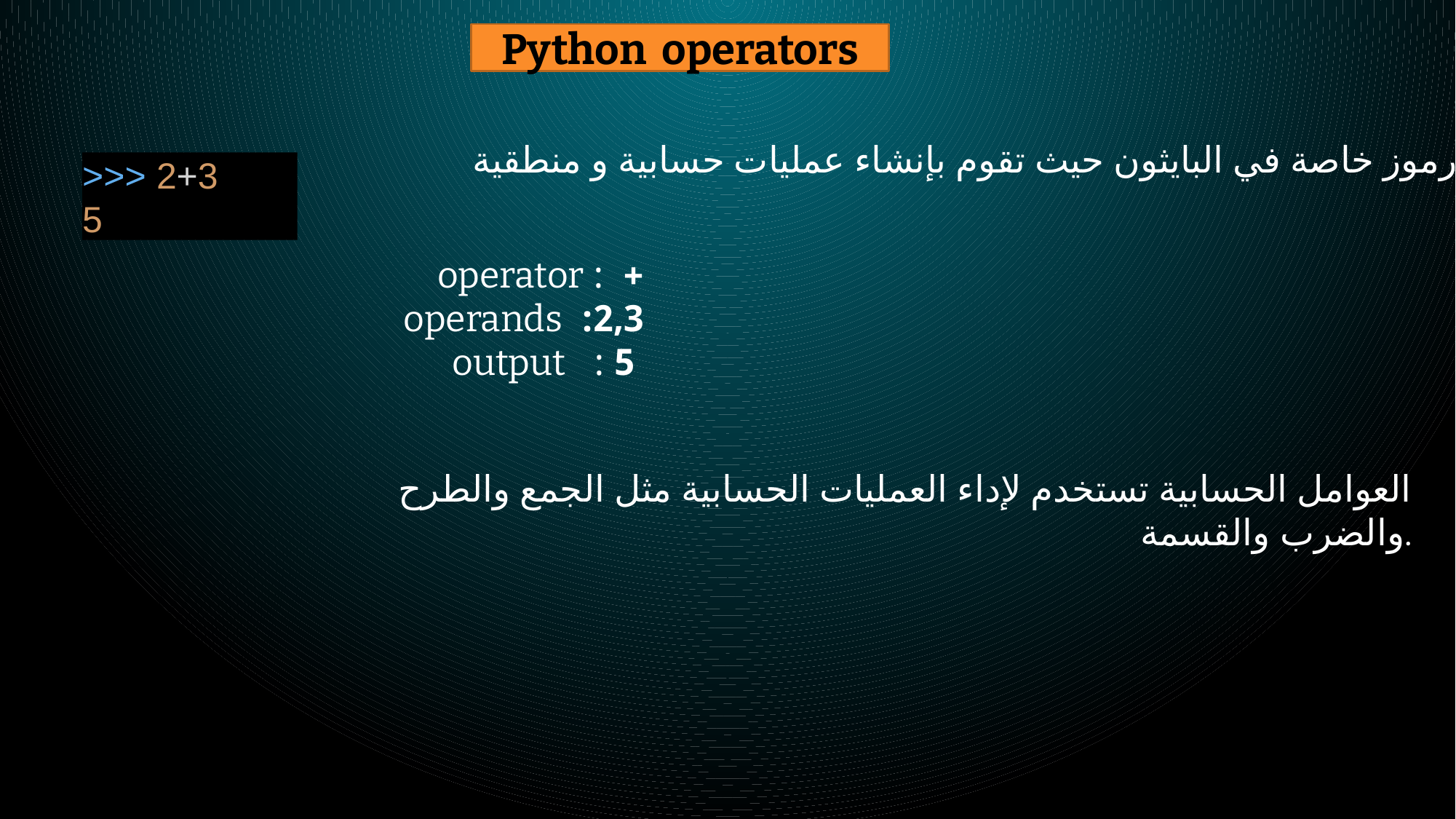

Python  operators
هي رموز خاصة في البايثون حيث تقوم بإنشاء عمليات حسابية و منطقية
>>> 2+3
5
+  : operator
2,3:  operands
 5 :   output
#
العوامل الحسابية تستخدم لإداء العمليات الحسابية مثل الجمع والطرح والضرب والقسمة.